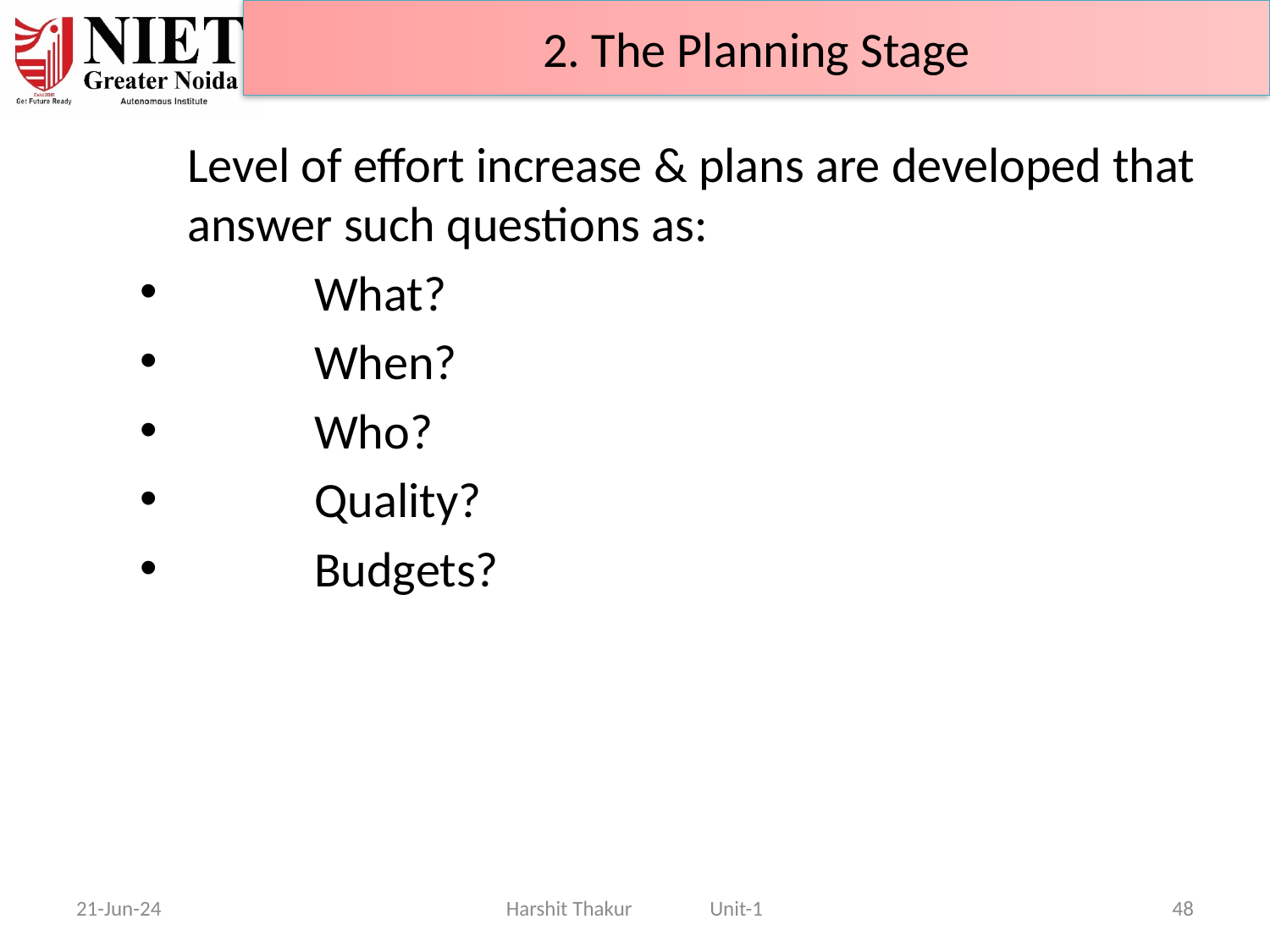

2. The Planning Stage
	Level of effort increase & plans are developed that answer such questions as:
	What?
	When?
	Who?
	Quality?
	Budgets?

21-Jun-24
Harshit Thakur                Unit-1
48